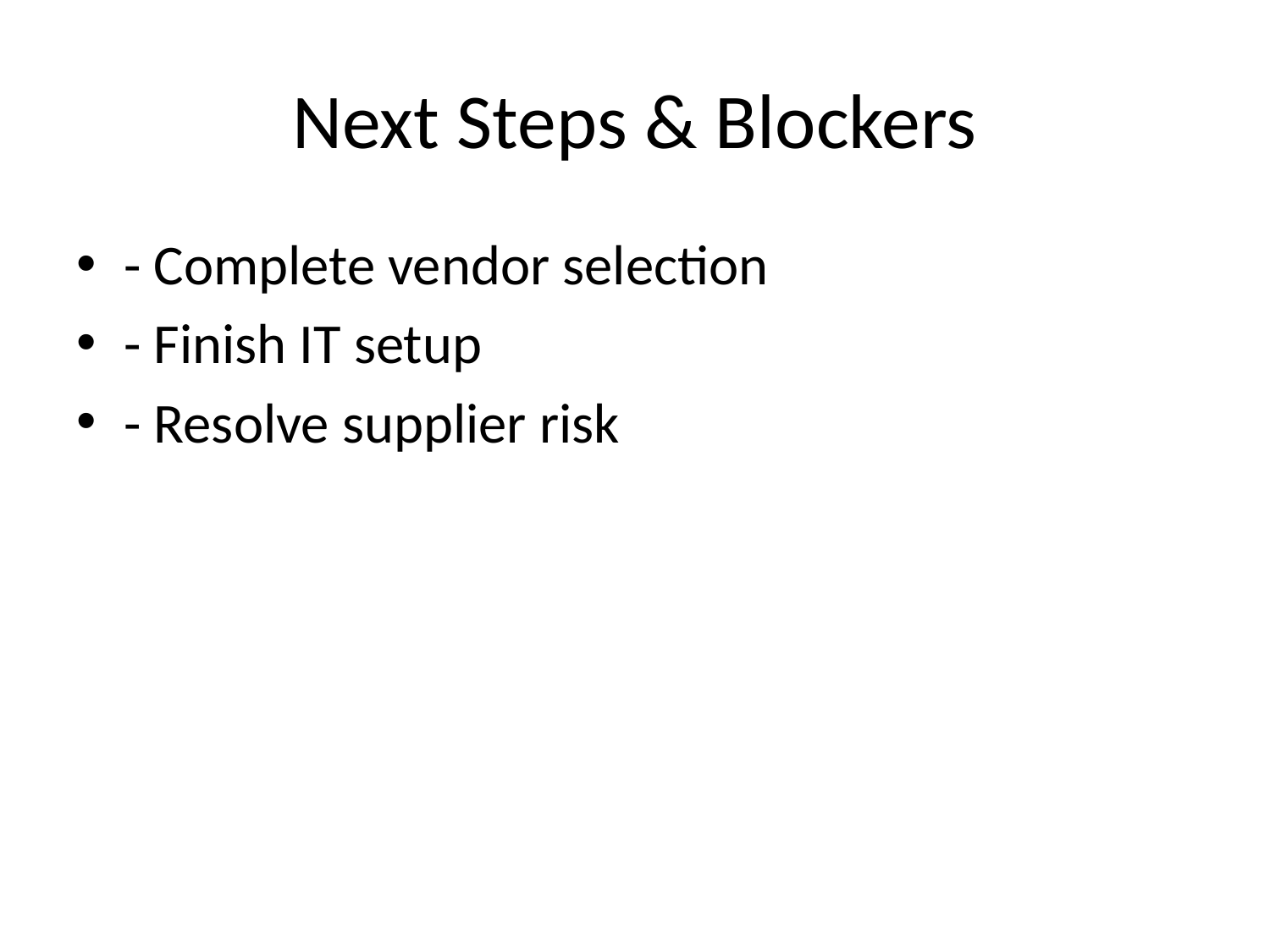

# Next Steps & Blockers
- Complete vendor selection
- Finish IT setup
- Resolve supplier risk